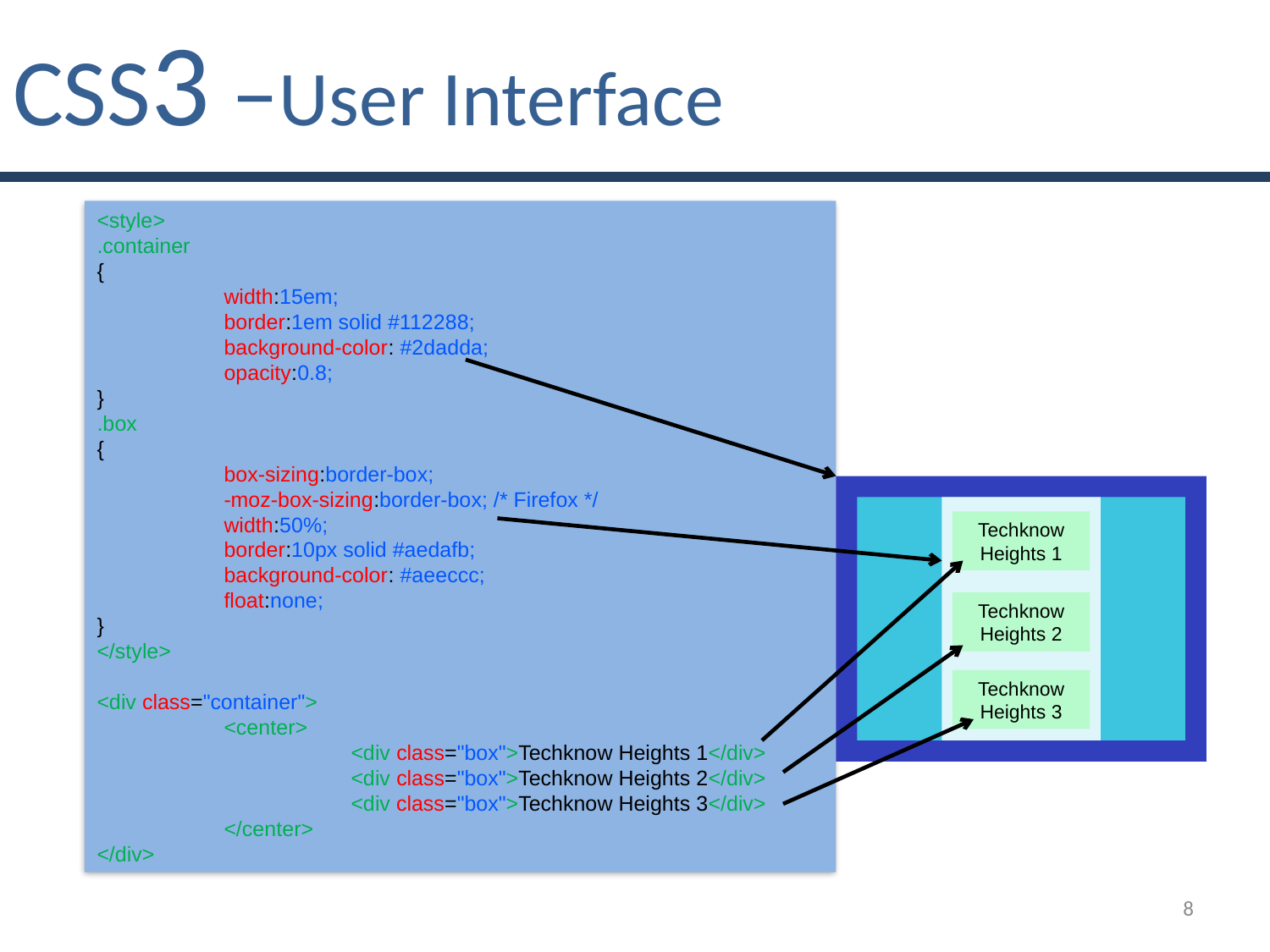

# CSS3 –User Interface

<style>
.container
{
	width:15em;
	border:1em solid #112288;
	background-color: #2dadda;
	opacity:0.8;
}
.box
{
	box-sizing:border-box;
	-moz-box-sizing:border-box; /* Firefox */
	width:50%;
	border:10px solid #aedafb;
	background-color: #aeeccc;
	float:none;
}
</style>

<div class="container">
	<center>
		<div class="box">Techknow Heights 1</div>
		<div class="box">Techknow Heights 2</div>
		<div class="box">Techknow Heights 3</div>
	</center>
</div>

Techknow Heights 1
Techknow Heights 2
Techknow Heights 3
8